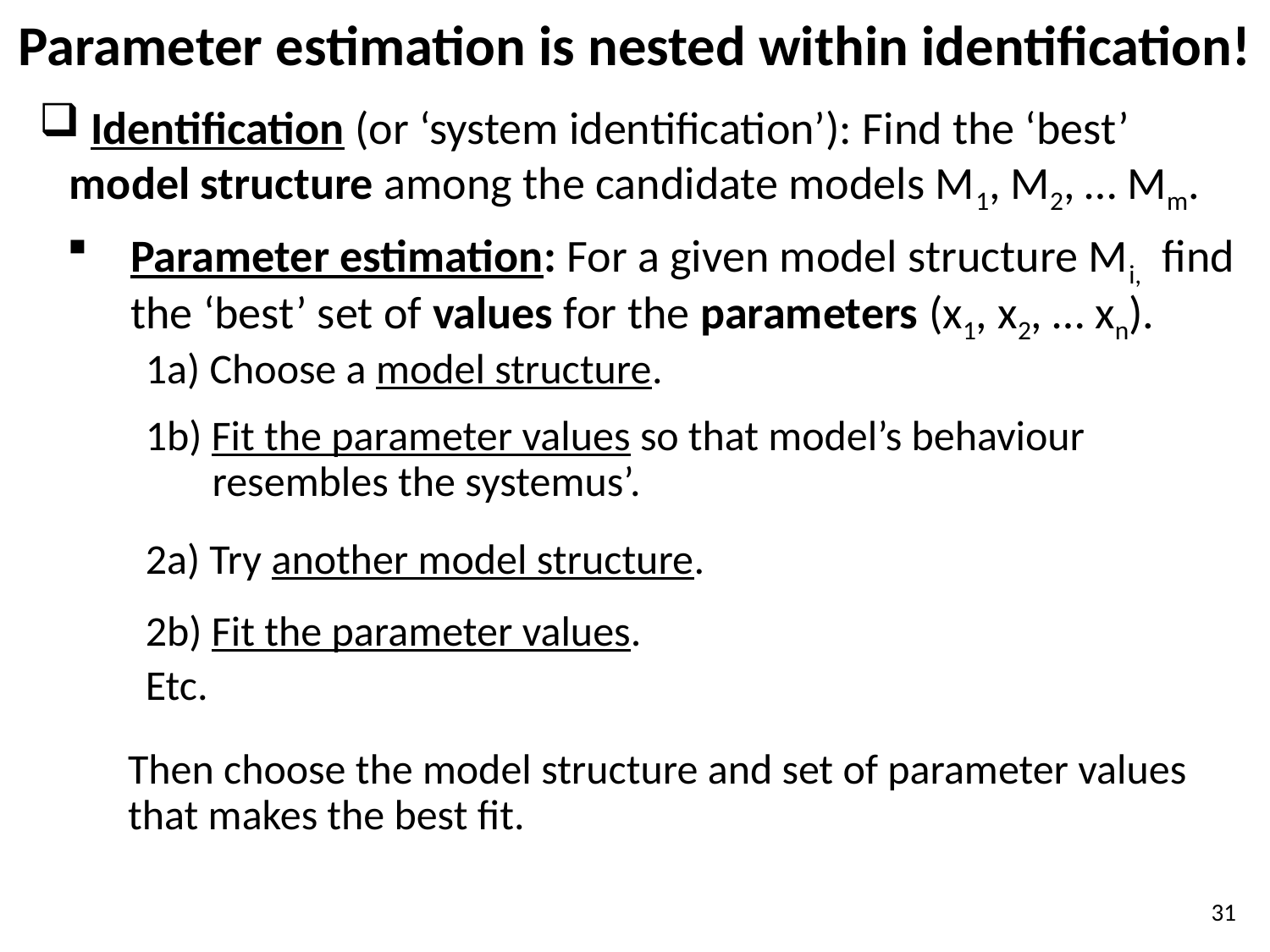

Parameter estimation is nested within identification!
 Identification (or ‘system identification’): Find the ‘best’ model structure among the candidate models M1, M2, … Mm.
Parameter estimation: For a given model structure Mi,  find the ‘best’ set of values for the parameters (x1, x2, … xn).
1a) Choose a model structure.
1b) Fit the parameter values so that model’s behaviour
       resembles the systemus’.
2a) Try another model structure.
2b) Fit the parameter values.
Etc.
Then choose the model structure and set of parameter values that makes the best fit.
31